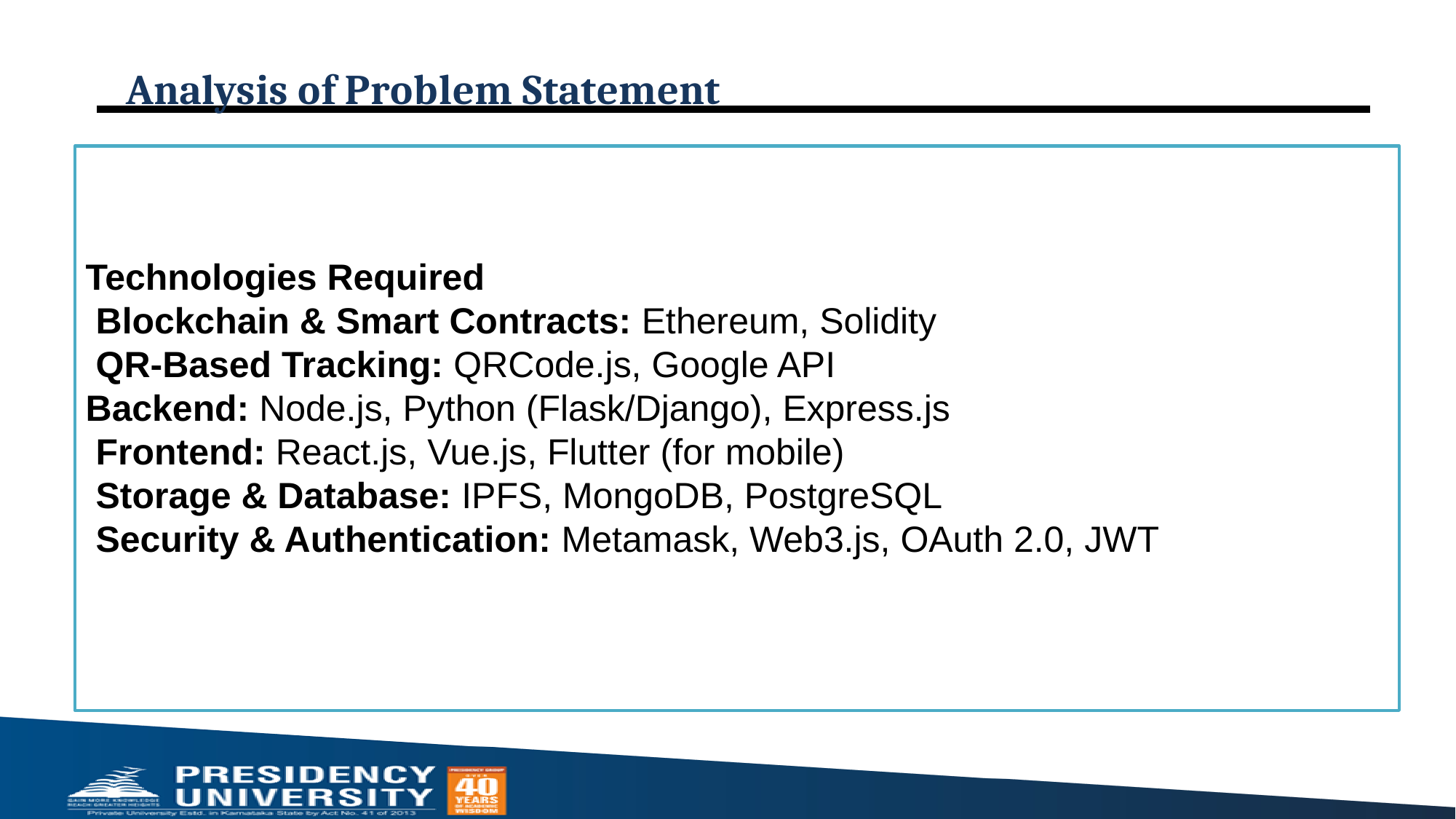

# Analysis of Problem Statement

Technologies Required
 Blockchain & Smart Contracts: Ethereum, Solidity
 QR-Based Tracking: QRCode.js, Google API
Backend: Node.js, Python (Flask/Django), Express.js
 Frontend: React.js, Vue.js, Flutter (for mobile)
 Storage & Database: IPFS, MongoDB, PostgreSQL
 Security & Authentication: Metamask, Web3.js, OAuth 2.0, JWT